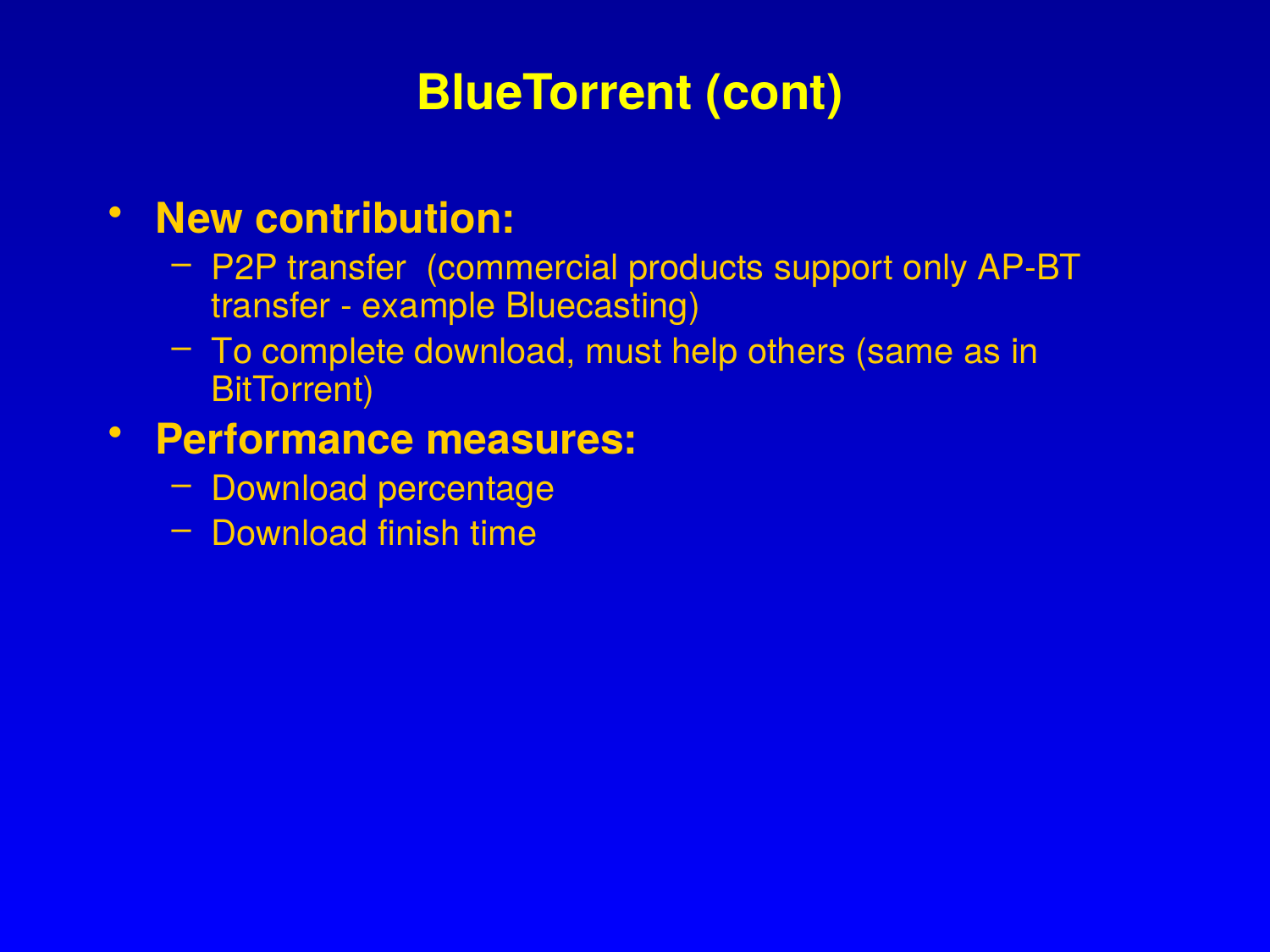

# BlueTorrent (cont)
New contribution:
P2P transfer  (commercial products support only AP-BT transfer - example Bluecasting)
To complete download, must help others (same as in BitTorrent)
Performance measures:
Download percentage
Download finish time